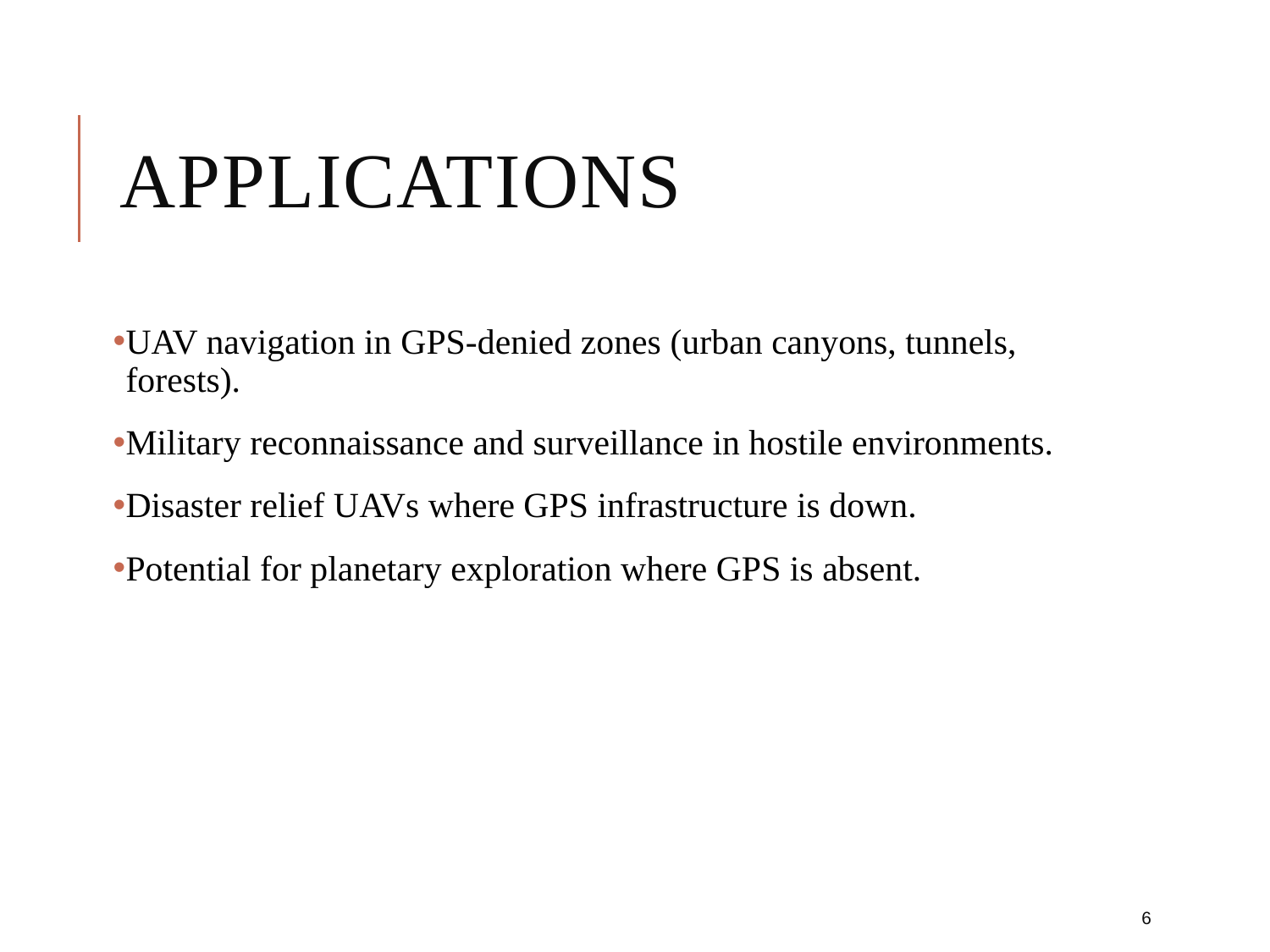

# Applications
UAV navigation in GPS-denied zones (urban canyons, tunnels, forests).
Military reconnaissance and surveillance in hostile environments.
Disaster relief UAVs where GPS infrastructure is down.
Potential for planetary exploration where GPS is absent.
6